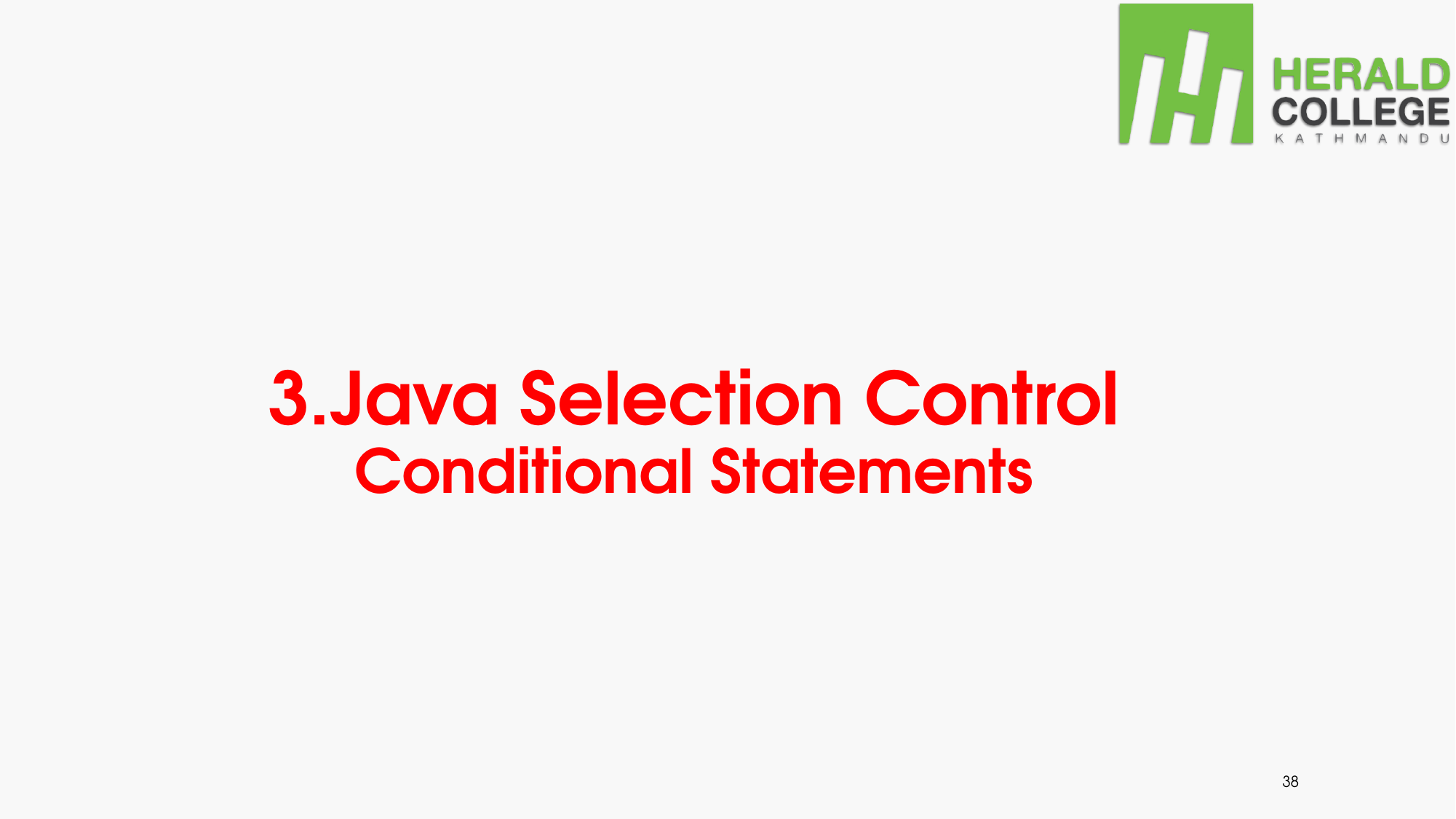

# 3.Java Selection Control
Conditional Statements
38